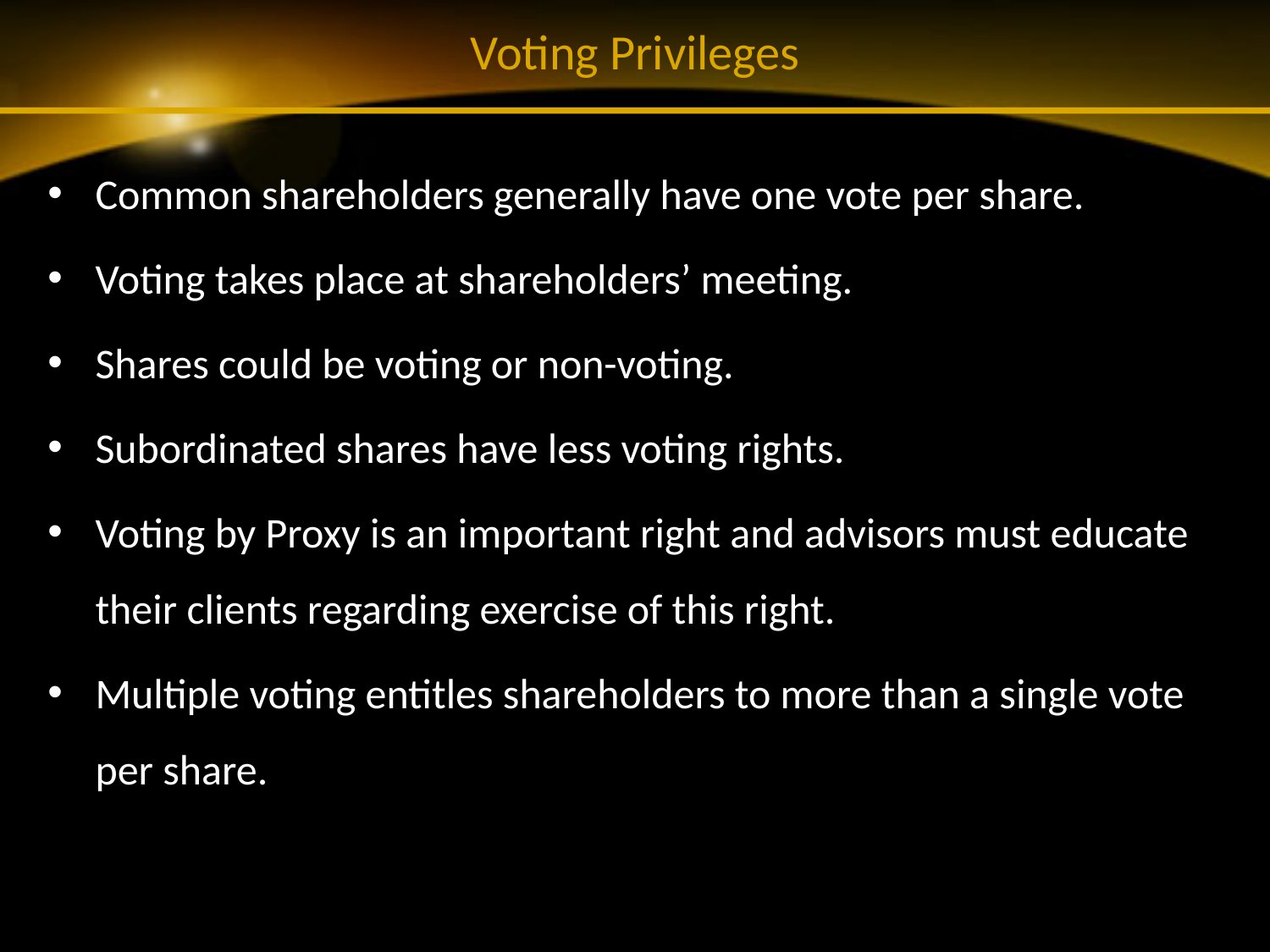

# Voting Privileges

Common shareholders generally have one vote per share.
Voting takes place at shareholders’ meeting.
Shares could be voting or non-voting.
Subordinated shares have less voting rights.
Voting by Proxy is an important right and advisors must educate their clients regarding exercise of this right.
Multiple voting entitles shareholders to more than a single vote per share.